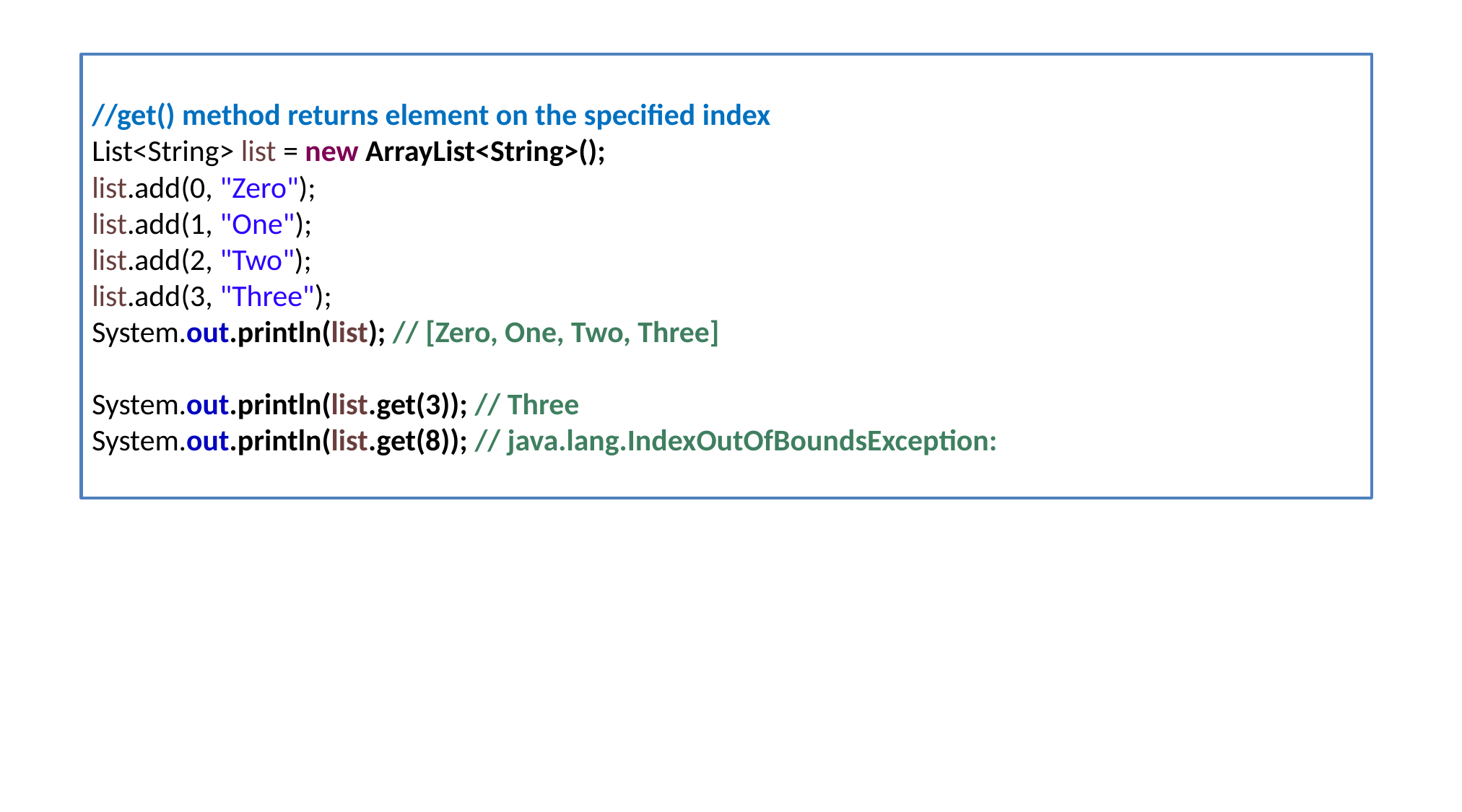

//get() method returns element on the specified index
List<String> list = new ArrayList<String>();
list.add(0, "Zero");
list.add(1, "One");
list.add(2, "Two");
list.add(3, "Three");
System.out.println(list); // [Zero, One, Two, Three]

System.out.println(list.get(3)); // Three
System.out.println(list.get(8)); // java.lang.IndexOutOfBoundsException: